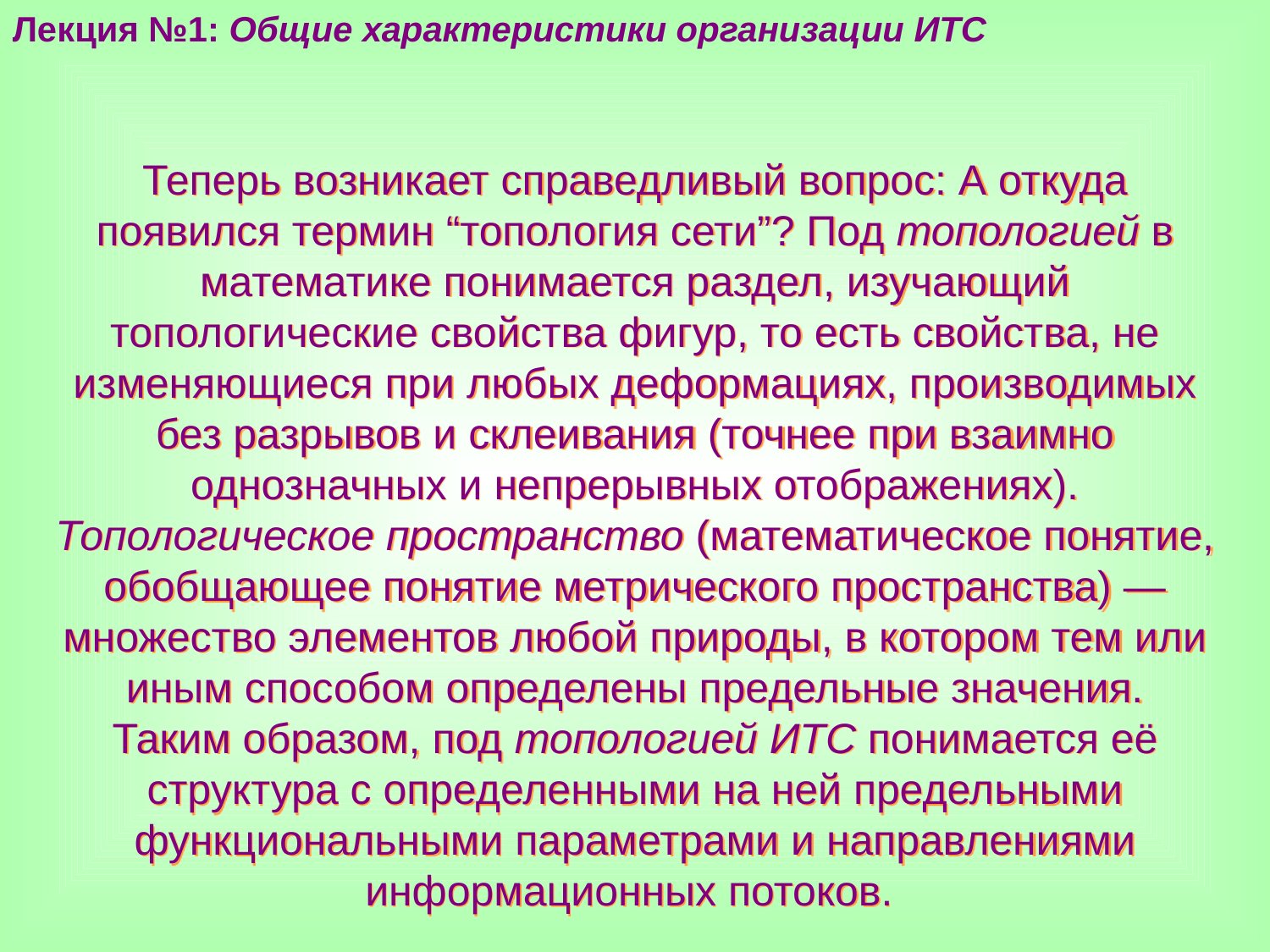

Лекция №1: Общие характеристики организации ИТС
Теперь возникает справедливый вопрос: А откуда появился термин “топология сети”? Под топологией в математике понимается раздел, изучающий топологические свойства фигур, то есть свойства, не изменяющиеся при любых деформациях, производимых без разрывов и склеивания (точнее при взаимно однозначных и непрерывных отображениях). Топологическое пространство (математическое понятие, обобщающее понятие метрического пространства) — множество элементов любой природы, в котором тем или иным способом определены предельные значения.
Таким образом, под топологией ИТС понимается её структура с определенными на ней предельными функциональными параметрами и направлениями информационных потоков.